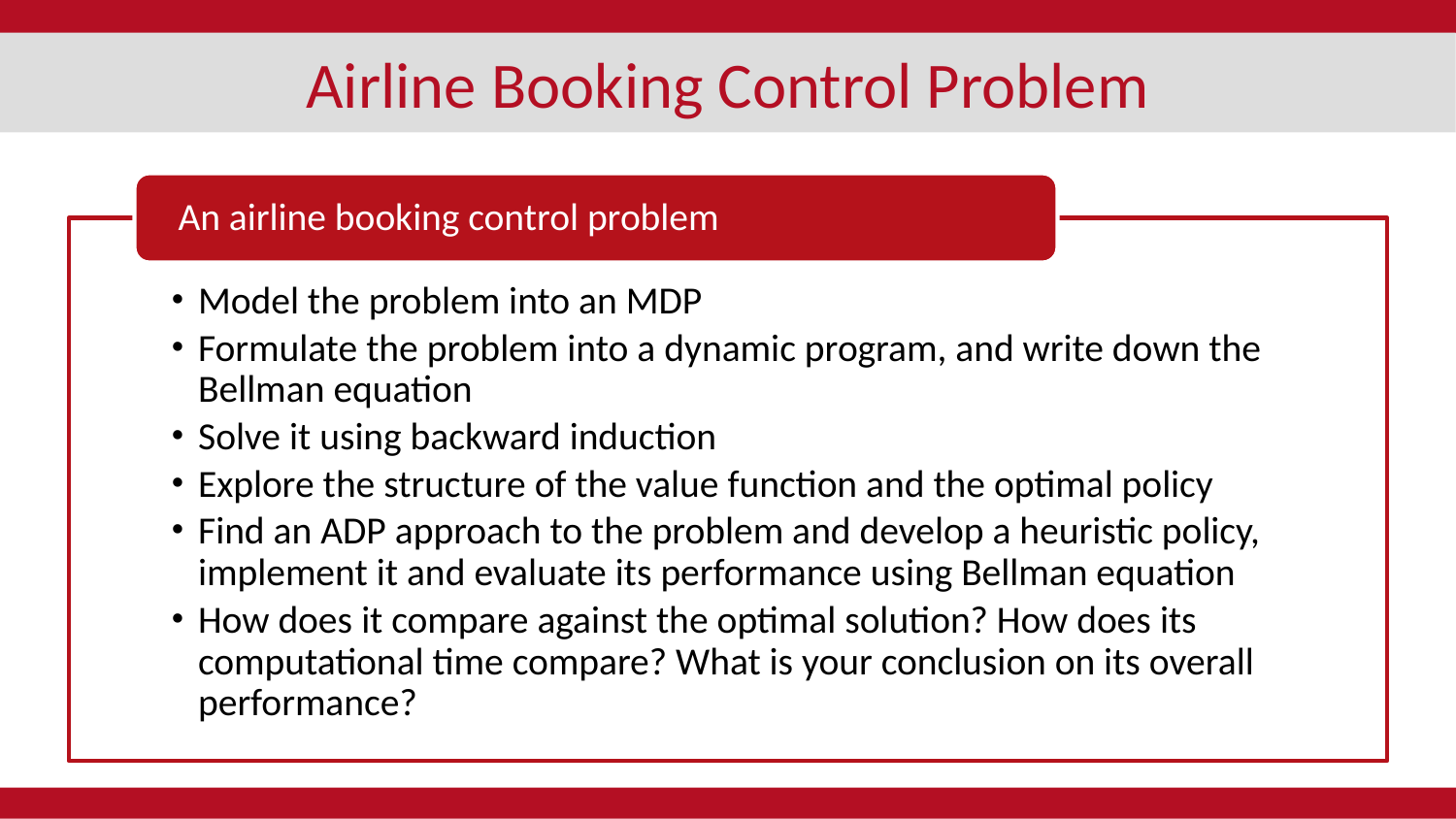

# Airline Booking Control Problem
Model the problem into an MDP
Formulate the problem into a dynamic program, and write down the Bellman equation
Solve it using backward induction
Explore the structure of the value function and the optimal policy
Find an ADP approach to the problem and develop a heuristic policy, implement it and evaluate its performance using Bellman equation
How does it compare against the optimal solution? How does its computational time compare? What is your conclusion on its overall performance?
An airline booking control problem